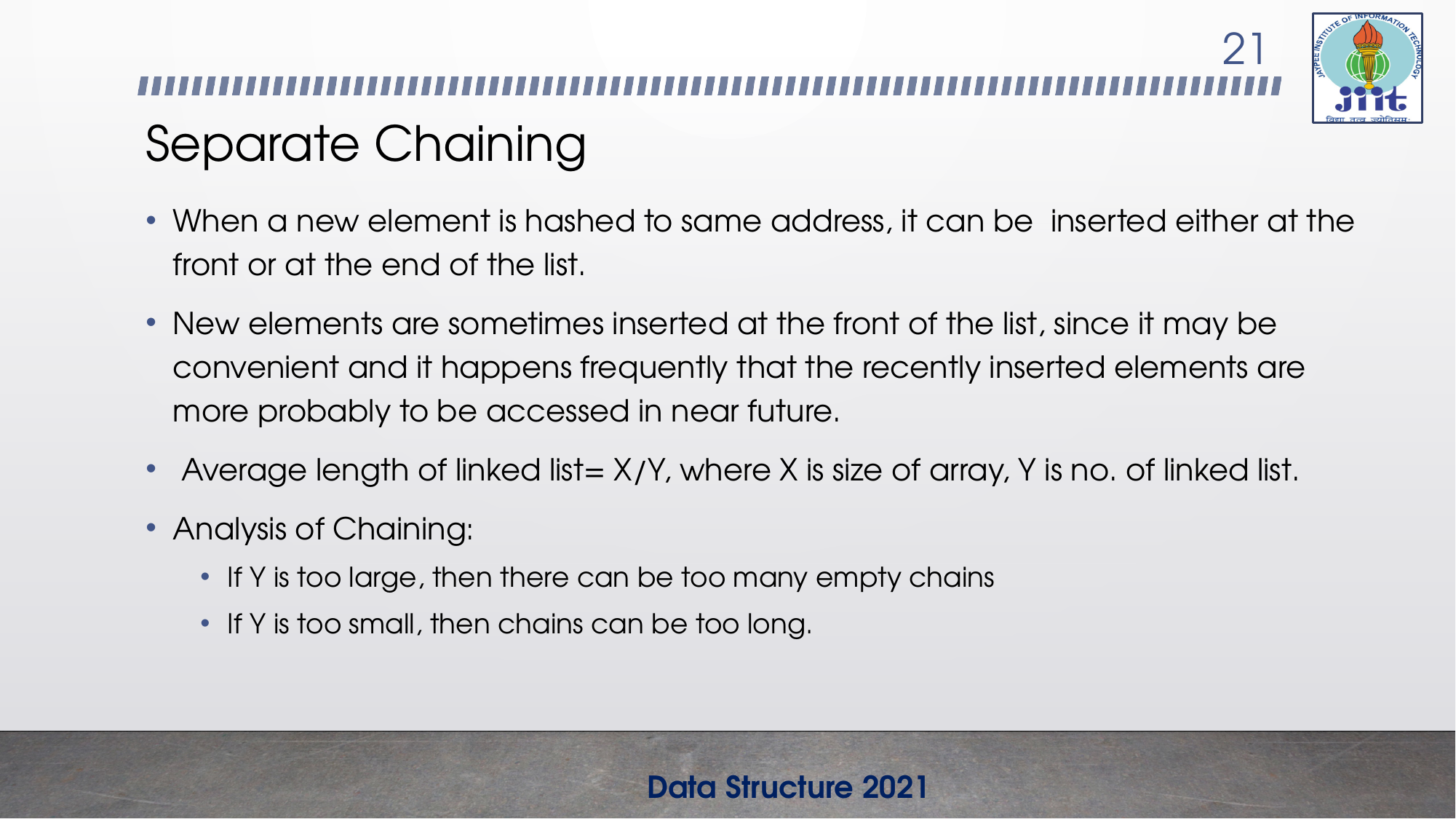

21
# Separate Chaining
When a new element is hashed to same address, it can be  inserted either at the front or at the end of the list.
New elements are sometimes inserted at the front of the list, since it may be convenient and it happens frequently that the recently inserted elements are more probably to be accessed in near future.
 Average length of linked list= X/Y, where X is size of array, Y is no. of linked list.
Analysis of Chaining:
If Y is too large, then there can be too many empty chains
If Y is too small, then chains can be too long.